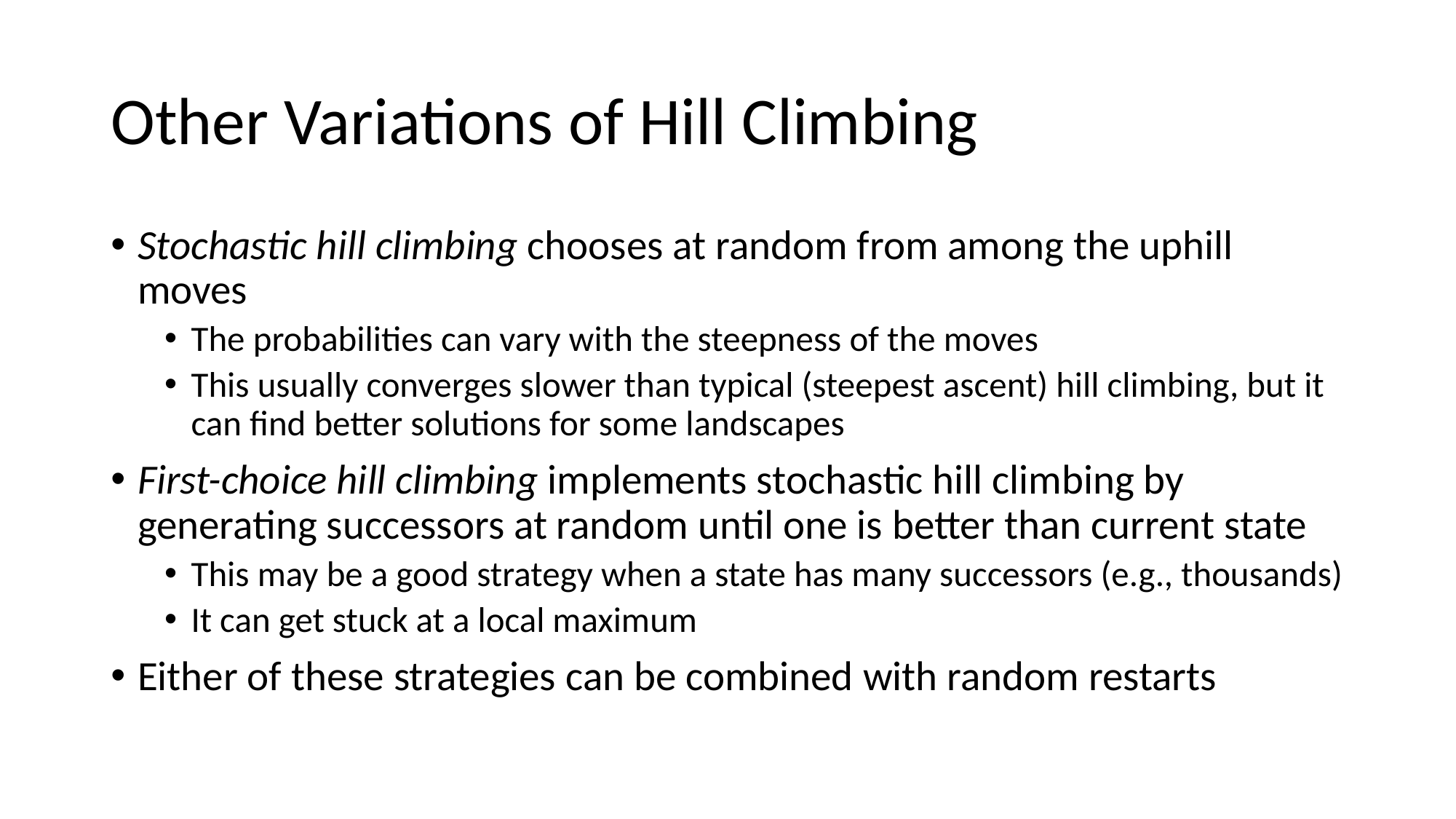

# Other Variations of Hill Climbing
Stochastic hill climbing chooses at random from among the uphill moves
The probabilities can vary with the steepness of the moves
This usually converges slower than typical (steepest ascent) hill climbing, but it can find better solutions for some landscapes
First-choice hill climbing implements stochastic hill climbing by generating successors at random until one is better than current state
This may be a good strategy when a state has many successors (e.g., thousands)
It can get stuck at a local maximum
Either of these strategies can be combined with random restarts